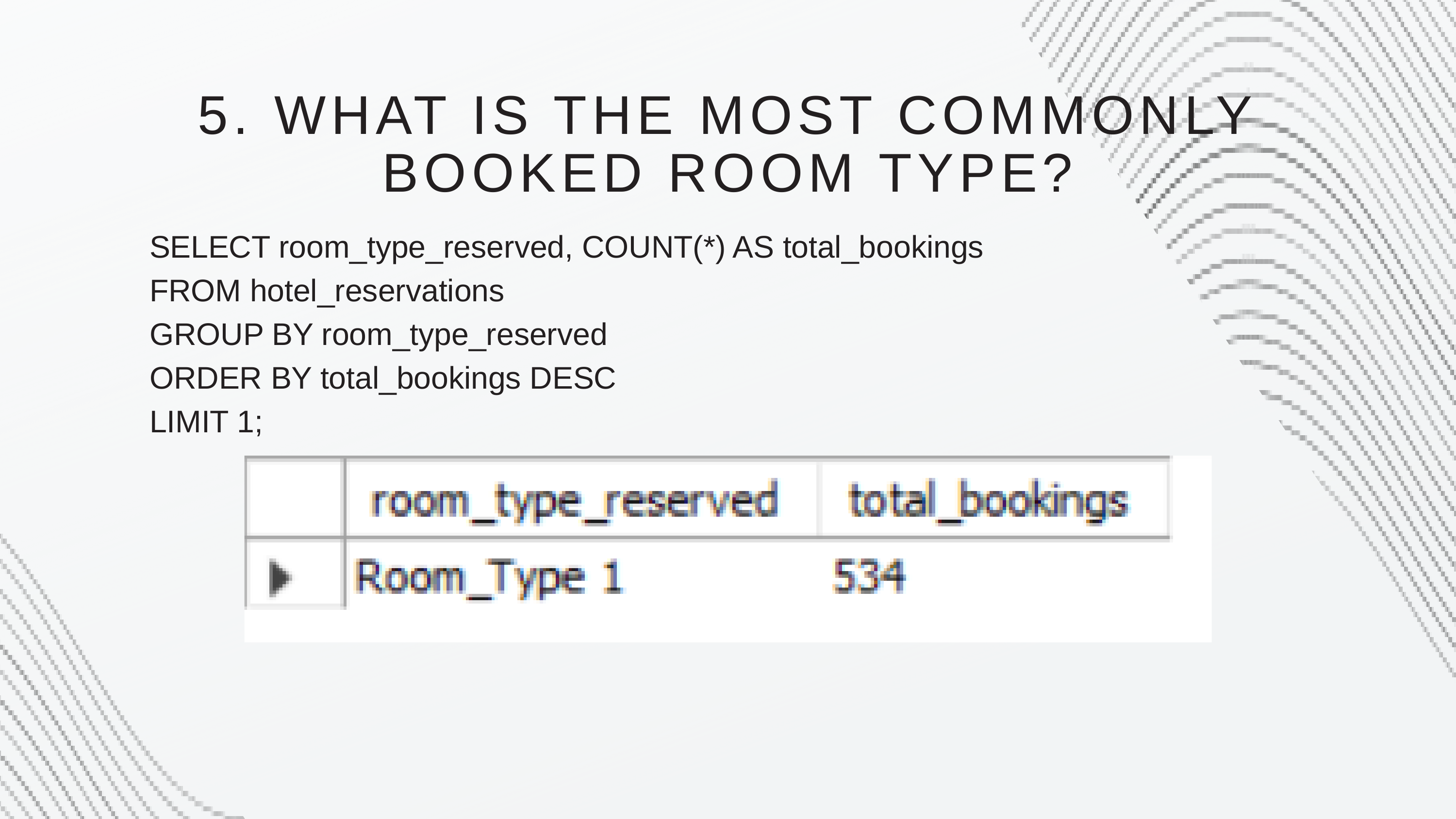

5. WHAT IS THE MOST COMMONLY BOOKED ROOM TYPE?

SELECT room_type_reserved, COUNT(*) AS total_bookings
FROM hotel_reservations
GROUP BY room_type_reserved
ORDER BY total_bookings DESC
LIMIT 1;